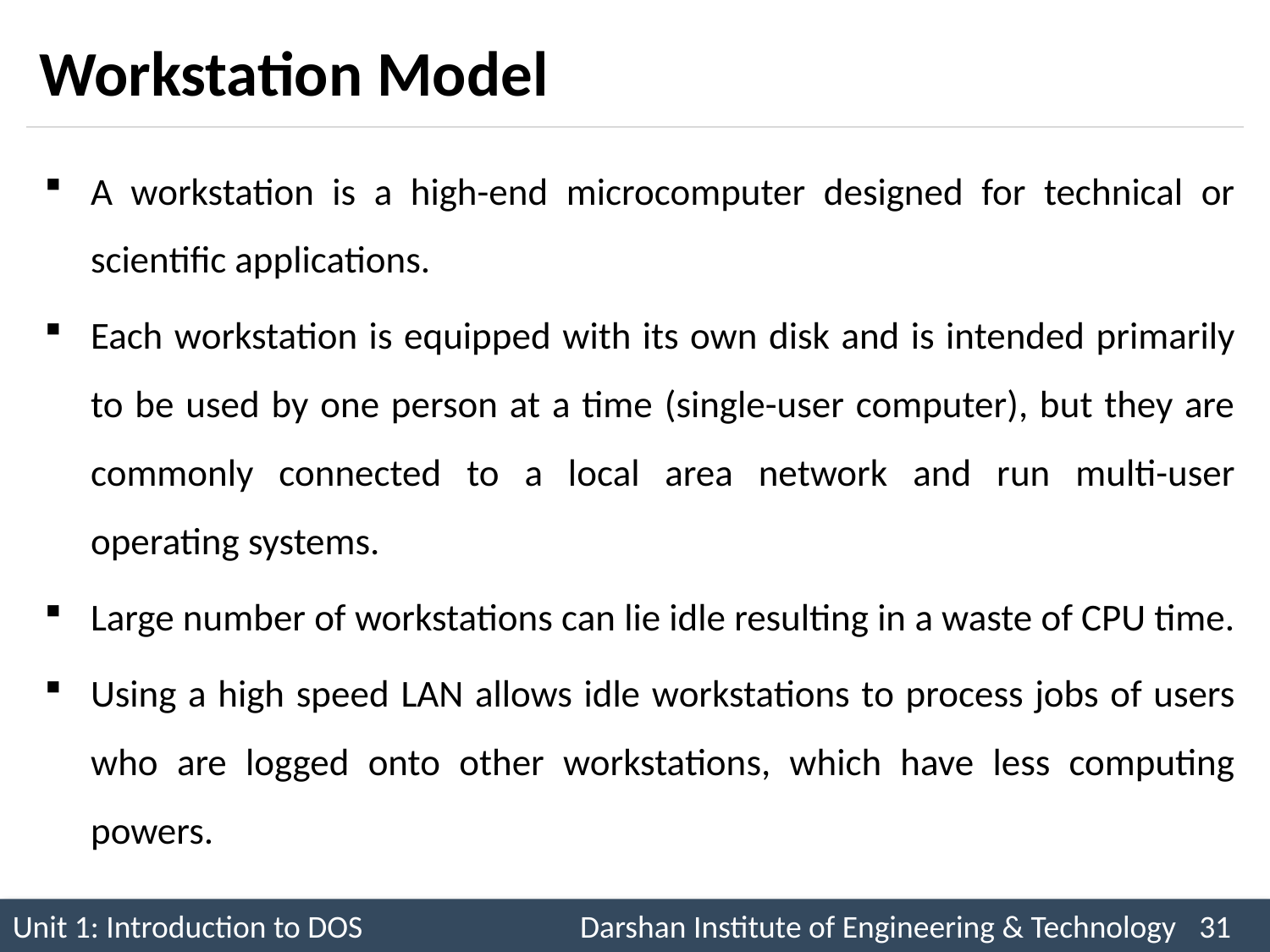

# Workstation Model

A workstation is a high-end microcomputer designed for technical or scientific applications.
Each workstation is equipped with its own disk and is intended primarily to be used by one person at a time (single-user computer), but they are commonly connected to a local area network and run multi-user operating systems.
Large number of workstations can lie idle resulting in a waste of CPU time.
Using a high speed LAN allows idle workstations to process jobs of users who are logged onto other workstations, which have less computing powers.